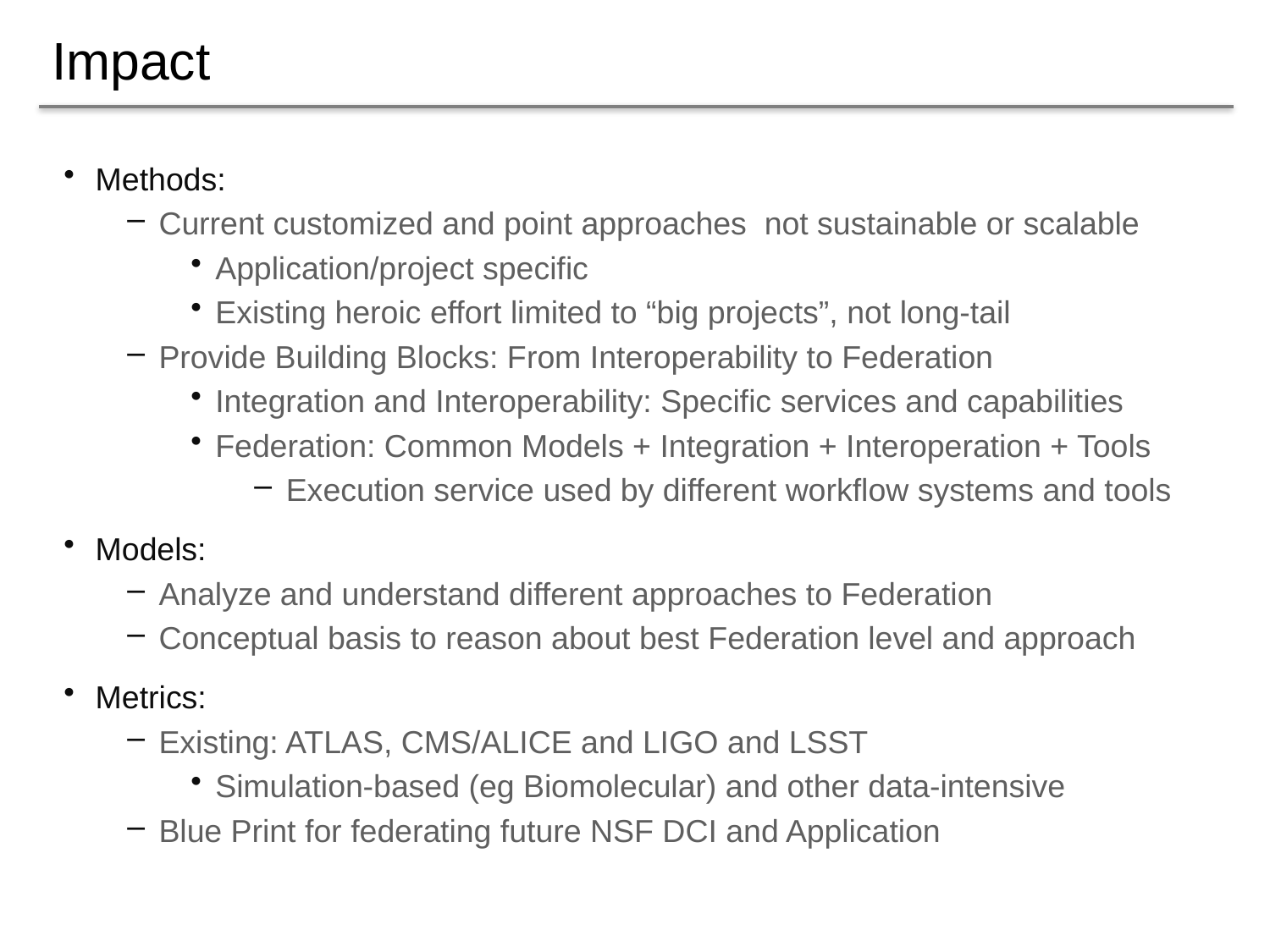

# Impact
Methods:
Current customized and point approaches  not sustainable or scalable
Application/project specific
Existing heroic effort limited to “big projects”, not long-tail
Provide Building Blocks: From Interoperability to Federation
Integration and Interoperability: Specific services and capabilities
Federation: Common Models + Integration + Interoperation + Tools
Execution service used by different workflow systems and tools
Models:
Analyze and understand different approaches to Federation
Conceptual basis to reason about best Federation level and approach
Metrics:
Existing: ATLAS, CMS/ALICE and LIGO and LSST
Simulation-based (eg Biomolecular) and other data-intensive
Blue Print for federating future NSF DCI and Application

13